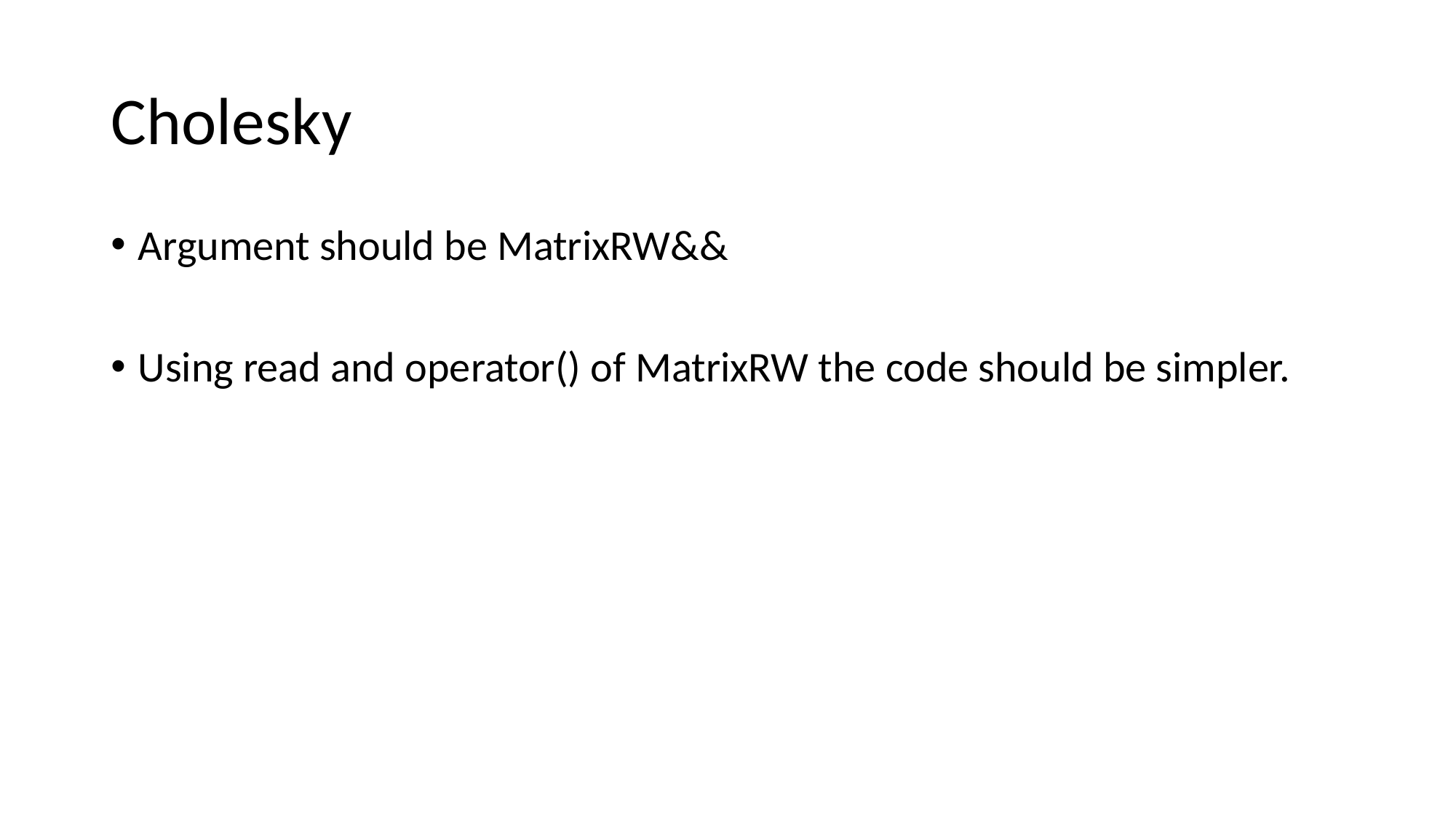

# Cholesky
Argument should be MatrixRW&&

Using read and operator() of MatrixRW the code should be simpler.